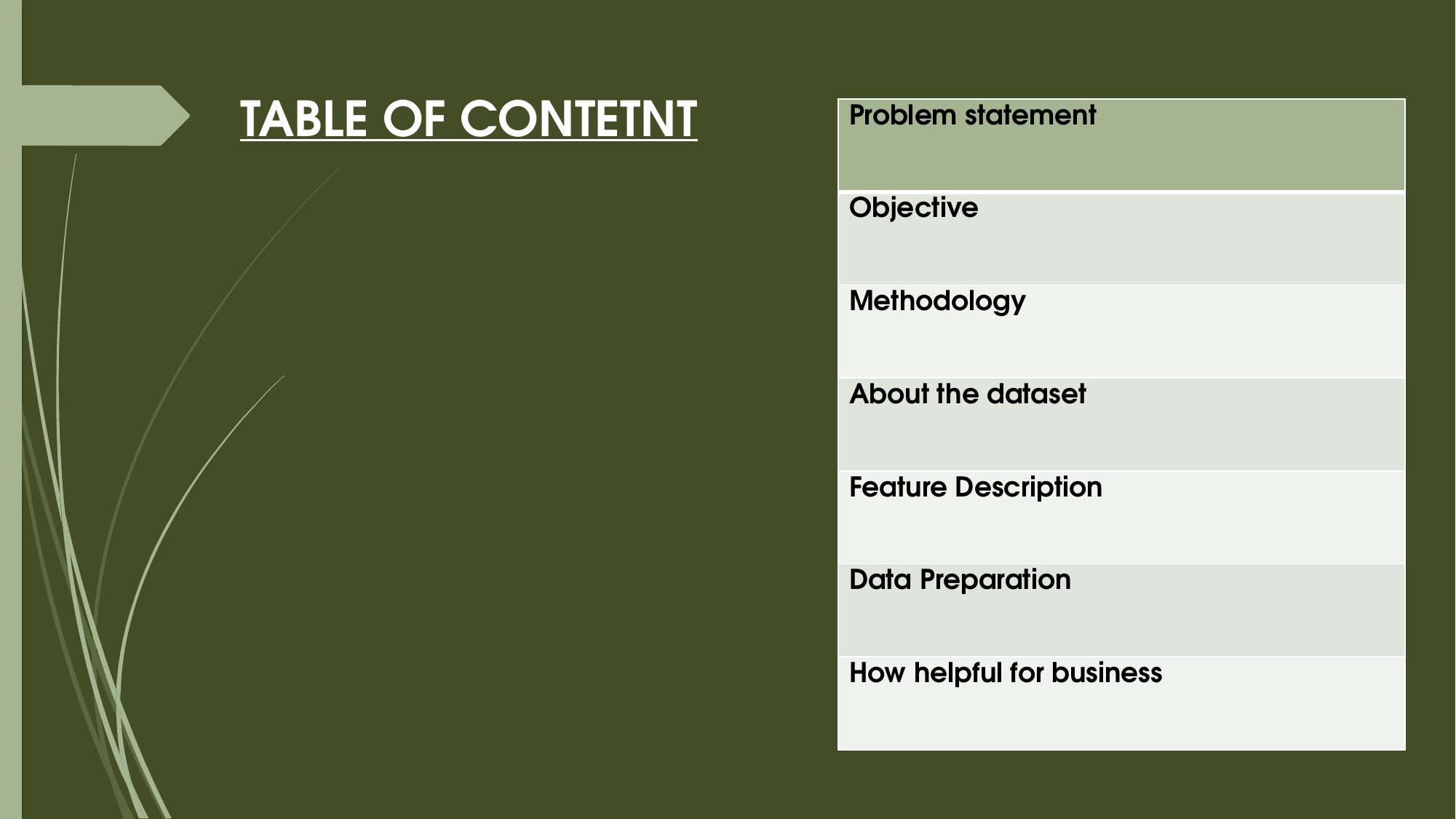

TABLE OF CONTETNT
| Problem statement |
| --- |
| Objective |
| Methodology |
| About the dataset |
| Feature Description |
| Data Preparation |
| How helpful for business |